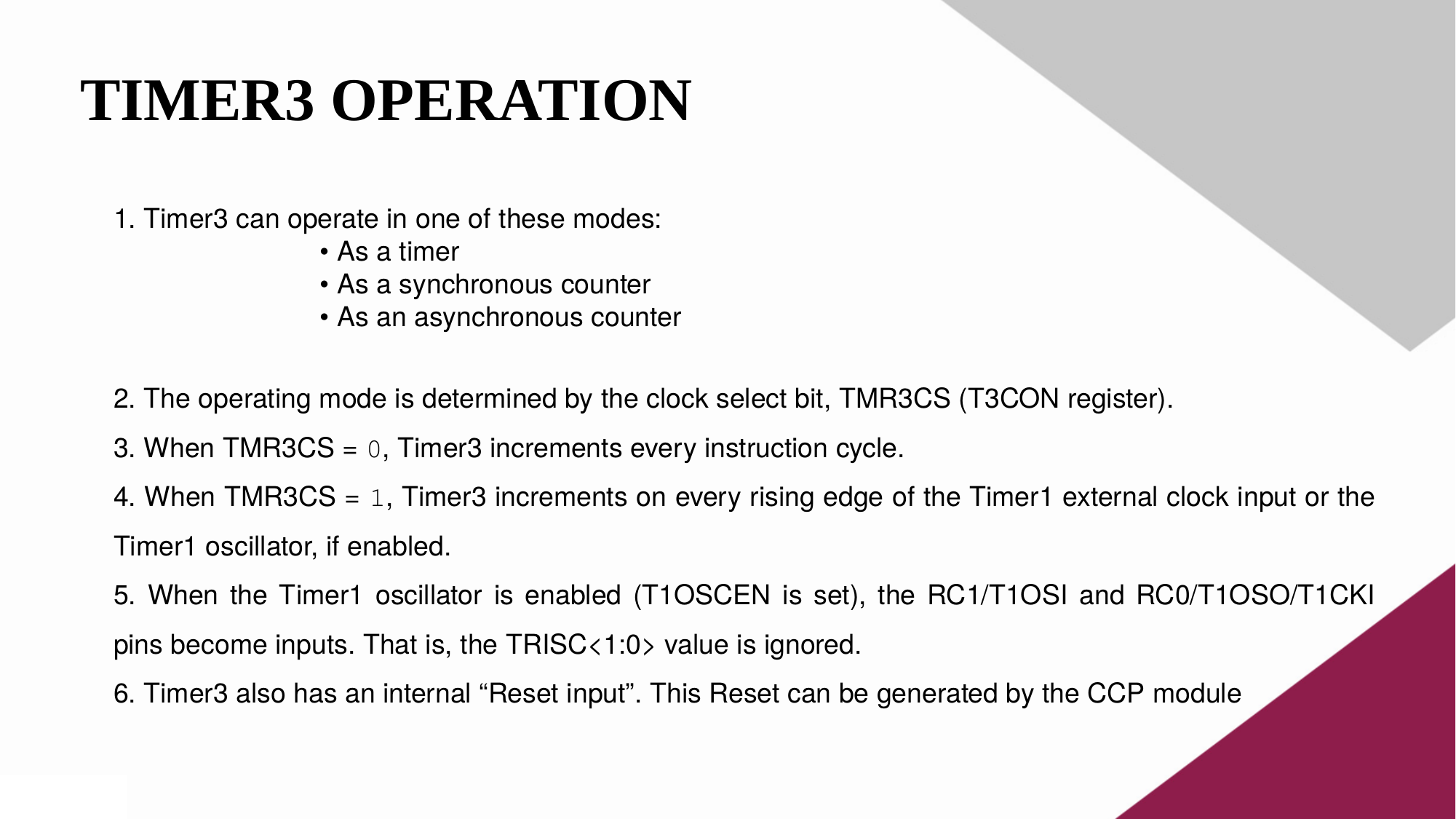

TIMER3 OPERATION
1. Timer3 can operate in one of these modes:
                           • As a timer
                           • As a synchronous counter
                           • As an asynchronous counter
2. The operating mode is determined by the clock select bit, TMR3CS (T3CON register).
3. When TMR3CS = 0, Timer3 increments every instruction cycle.
4. When TMR3CS = 1, Timer3 increments on every rising edge of the Timer1 external clock input or the Timer1 oscillator, if enabled.
5. When the Timer1 oscillator is enabled (T1OSCEN is set), the RC1/T1OSI and RC0/T1OSO/T1CKI pins become inputs. That is, the TRISC<1:0> value is ignored.
6. Timer3 also has an internal “Reset input”. This Reset can be generated by the CCP module